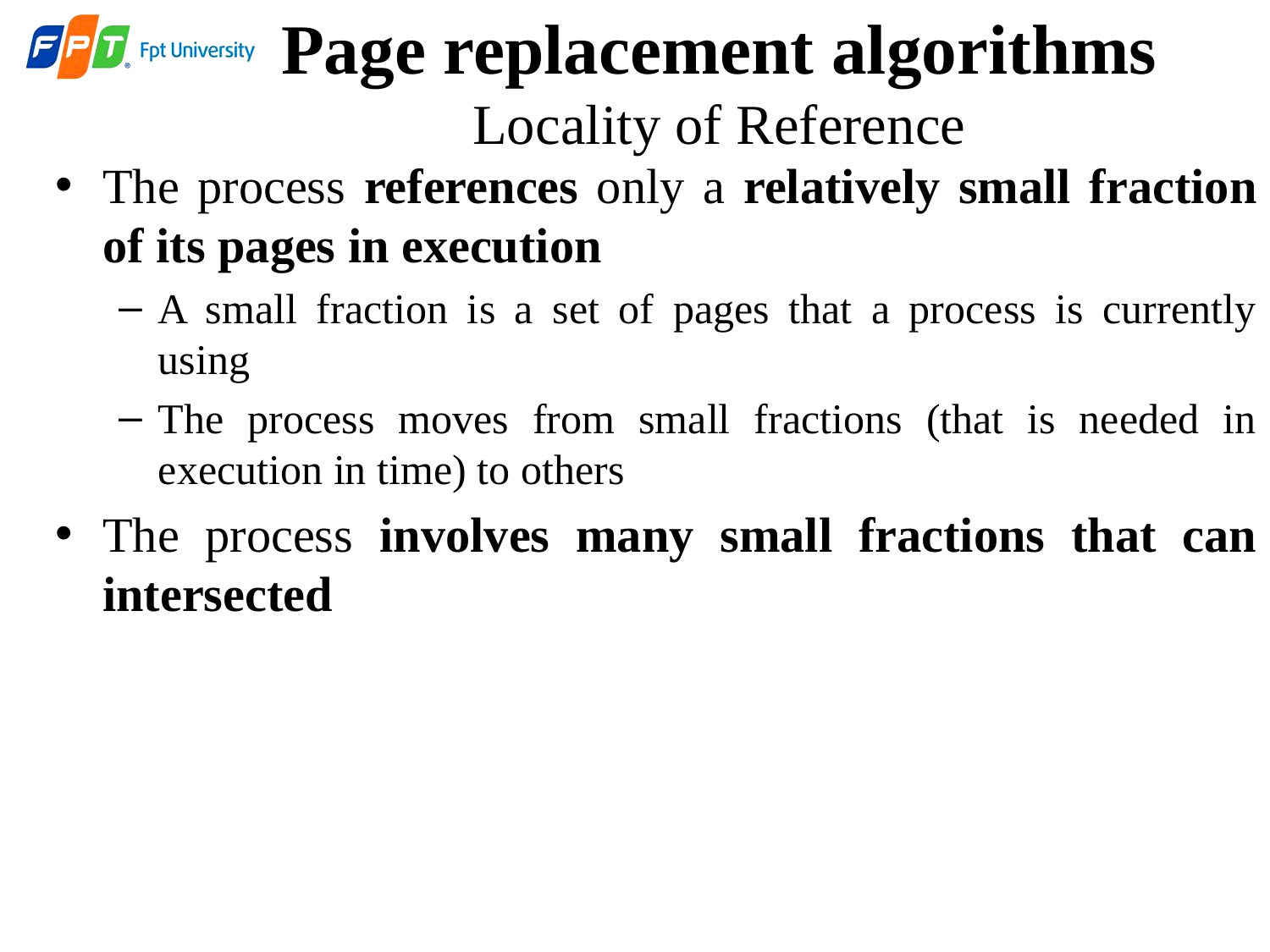

Page replacement algorithms
Locality of Reference
The process references only a relatively small fraction of its pages in execution
A small fraction is a set of pages that a process is currently using
The process moves from small fractions (that is needed in execution in time) to others
The process involves many small fractions that can intersected